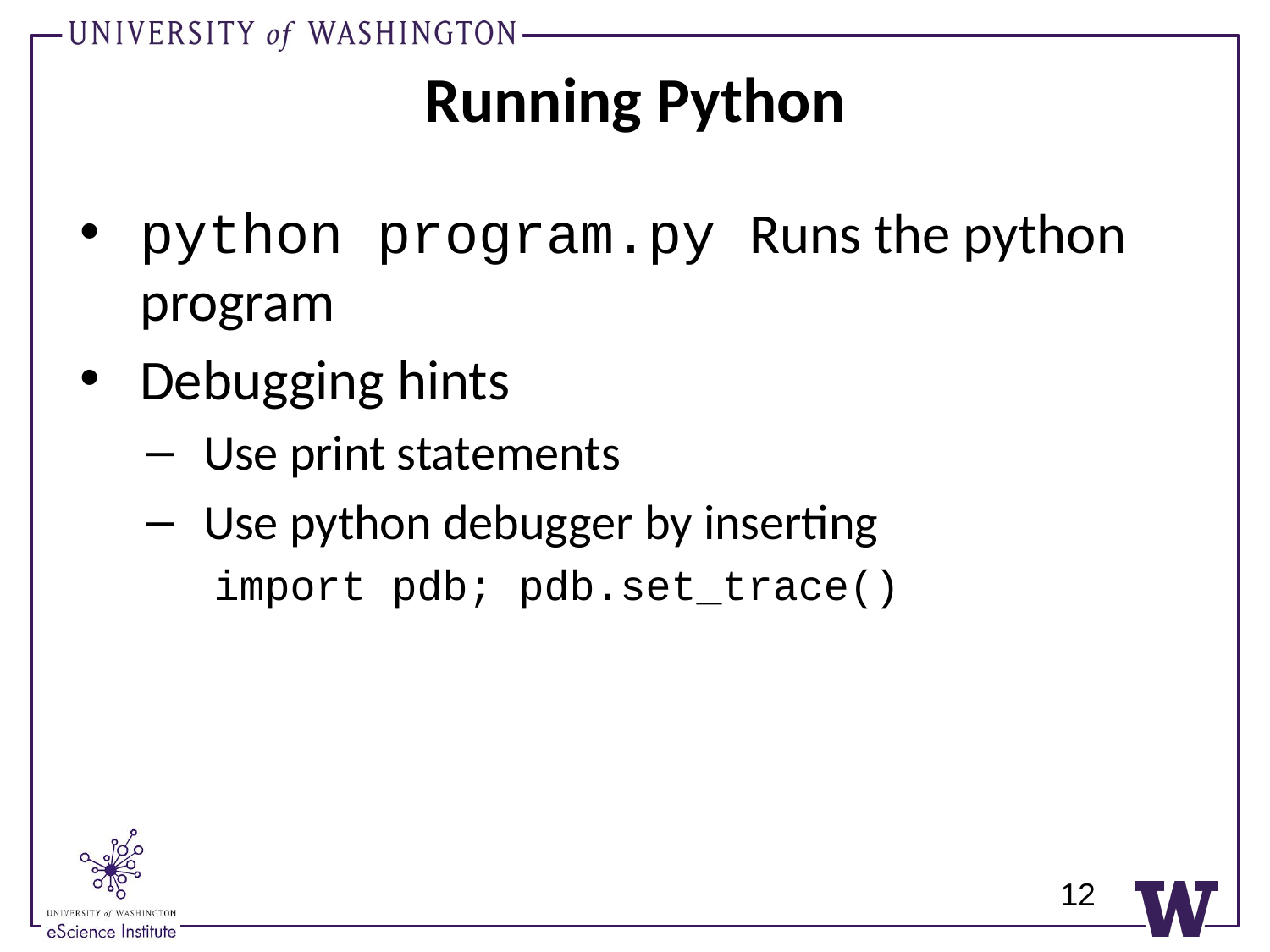

# Running Python
python program.py Runs the python program
Debugging hints
Use print statements
Use python debugger by inserting
import pdb; pdb.set_trace()

12